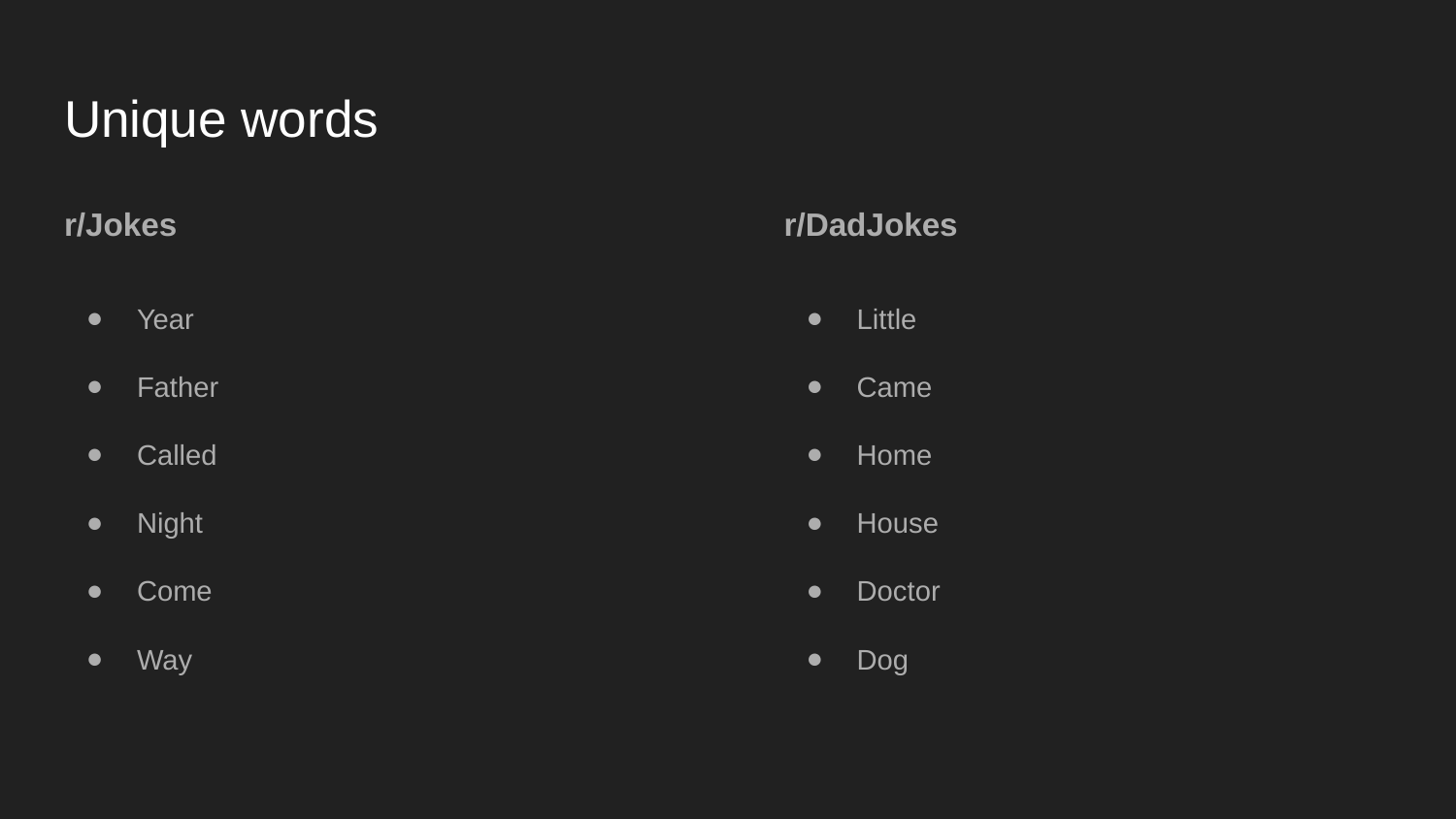

# Unique words
r/Jokes
Year
Father
Called
Night
Come
Way

r/DadJokes
Little
Came
Home
House
Doctor
Dog